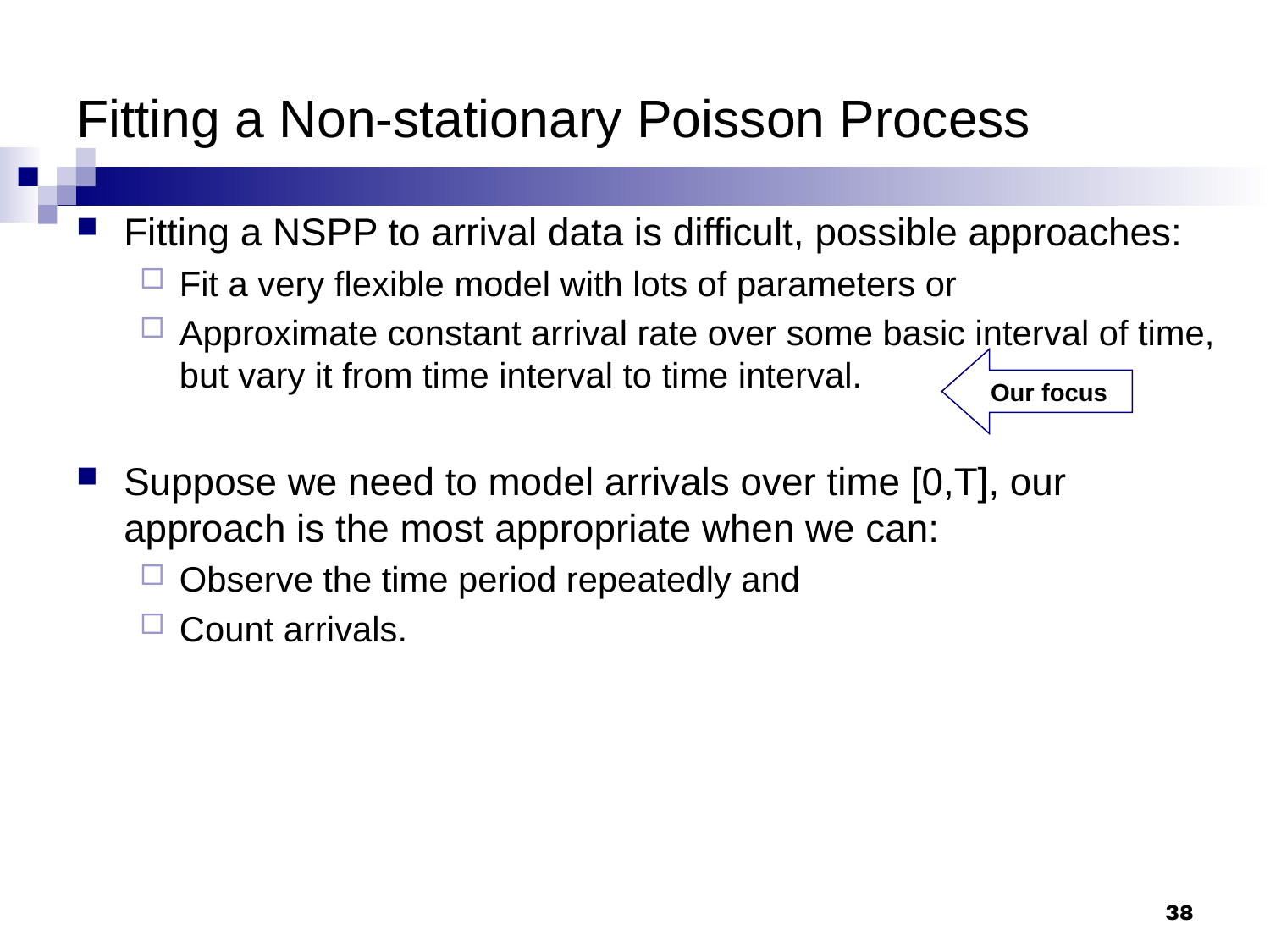

# Fitting a Non-stationary Poisson Process
Fitting a NSPP to arrival data is difficult, possible approaches:
Fit a very flexible model with lots of parameters or
Approximate constant arrival rate over some basic interval of time, but vary it from time interval to time interval.

Suppose we need to model arrivals over time [0,T], our approach is the most appropriate when we can:
Observe the time period repeatedly and
Count arrivals.
Our focus

38